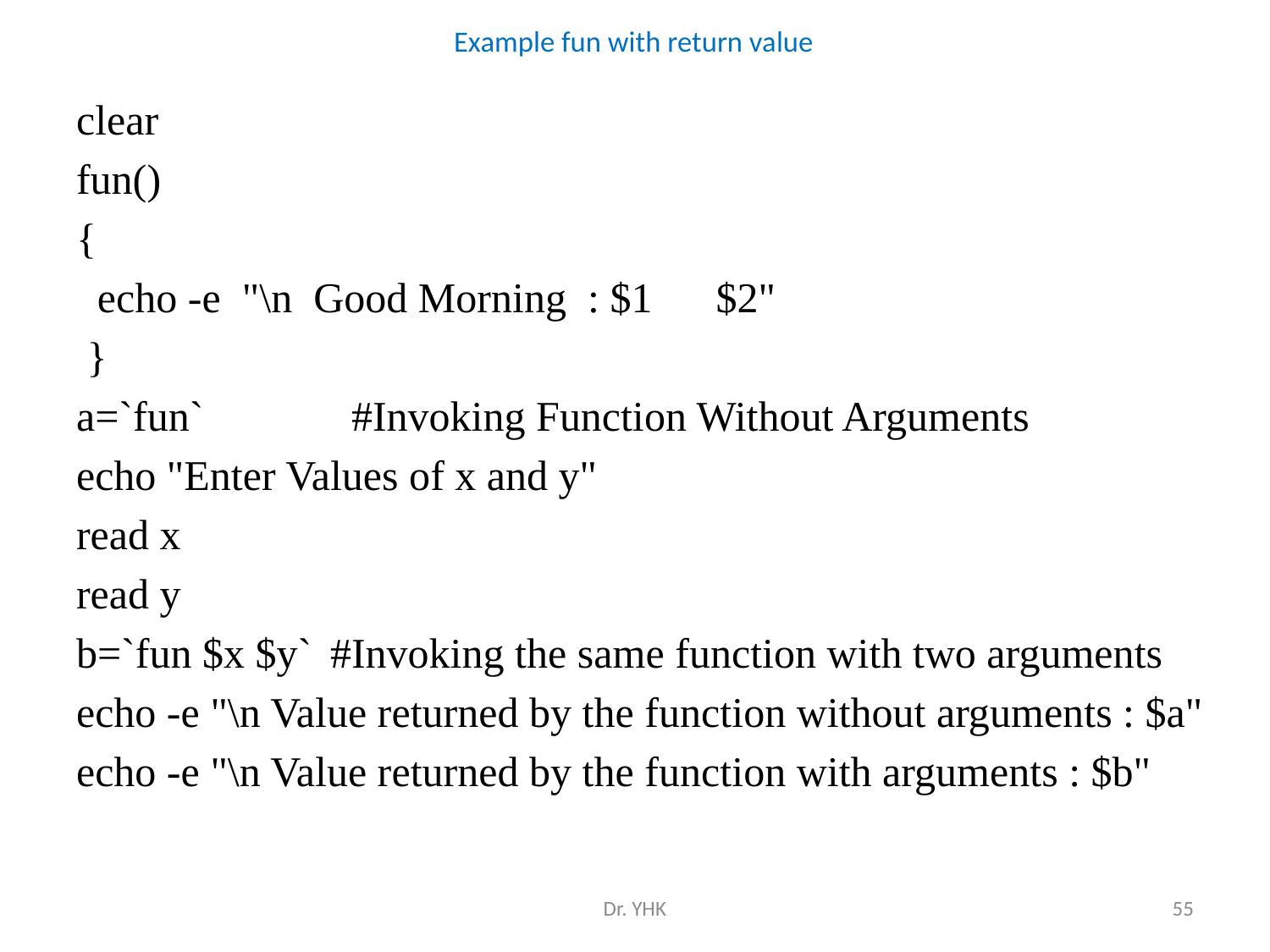

# Example fun with return value
clear
fun()
{
  echo -e  "\n  Good Morning  : $1      $2"
 }
a=`fun`	  #Invoking Function Without Arguments
echo "Enter Values of x and y"
read x
read y
b=`fun $x $y` 	#Invoking the same function with two arguments
echo -e "\n Value returned by the function without arguments : $a"
echo -e "\n Value returned by the function with arguments : $b"

Dr. YHK
55